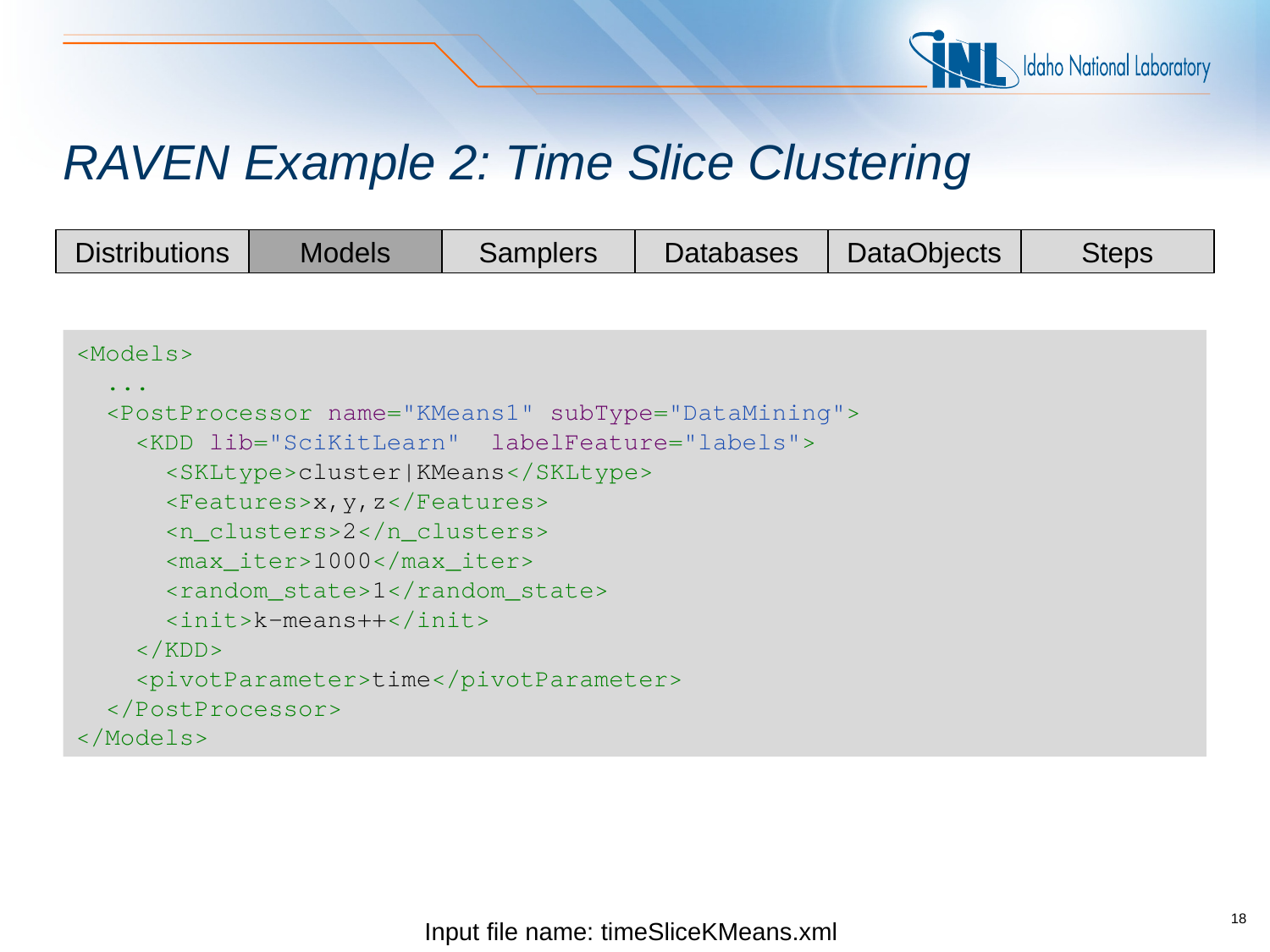

# RAVEN Example 2: Time Slice Clustering
Steps
Distributions
Models
Samplers
Databases
DataObjects
<Models>
  ...
  <PostProcessor name="KMeans1" subType="DataMining">
    <KDD lib="SciKitLearn"  labelFeature="labels">
      <SKLtype>cluster|KMeans</SKLtype>
      <Features>x,y,z</Features>
      <n_clusters>2</n_clusters>
      <max_iter>1000</max_iter>
      <random_state>1</random_state>
      <init>k-means++</init>
    </KDD>
    <pivotParameter>time</pivotParameter>
  </PostProcessor>
</Models>
Input file name: timeSliceKMeans.xml
18